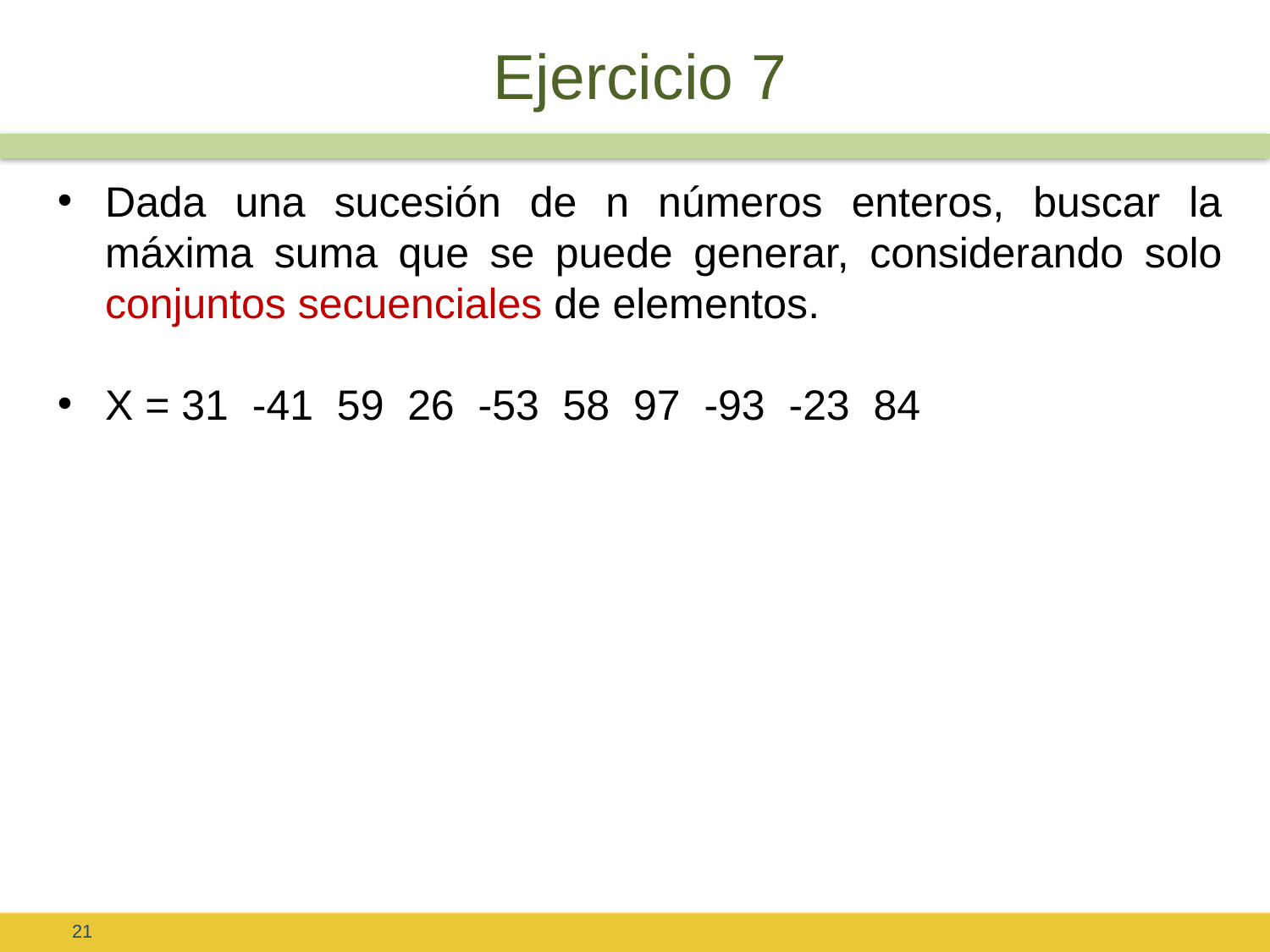

# Ejercicio 7
Dada una sucesión de n números enteros, buscar la máxima suma que se puede generar, considerando solo conjuntos secuenciales de elementos.

X = 31  -41  59  26  -53  58  97  -93  -23  84